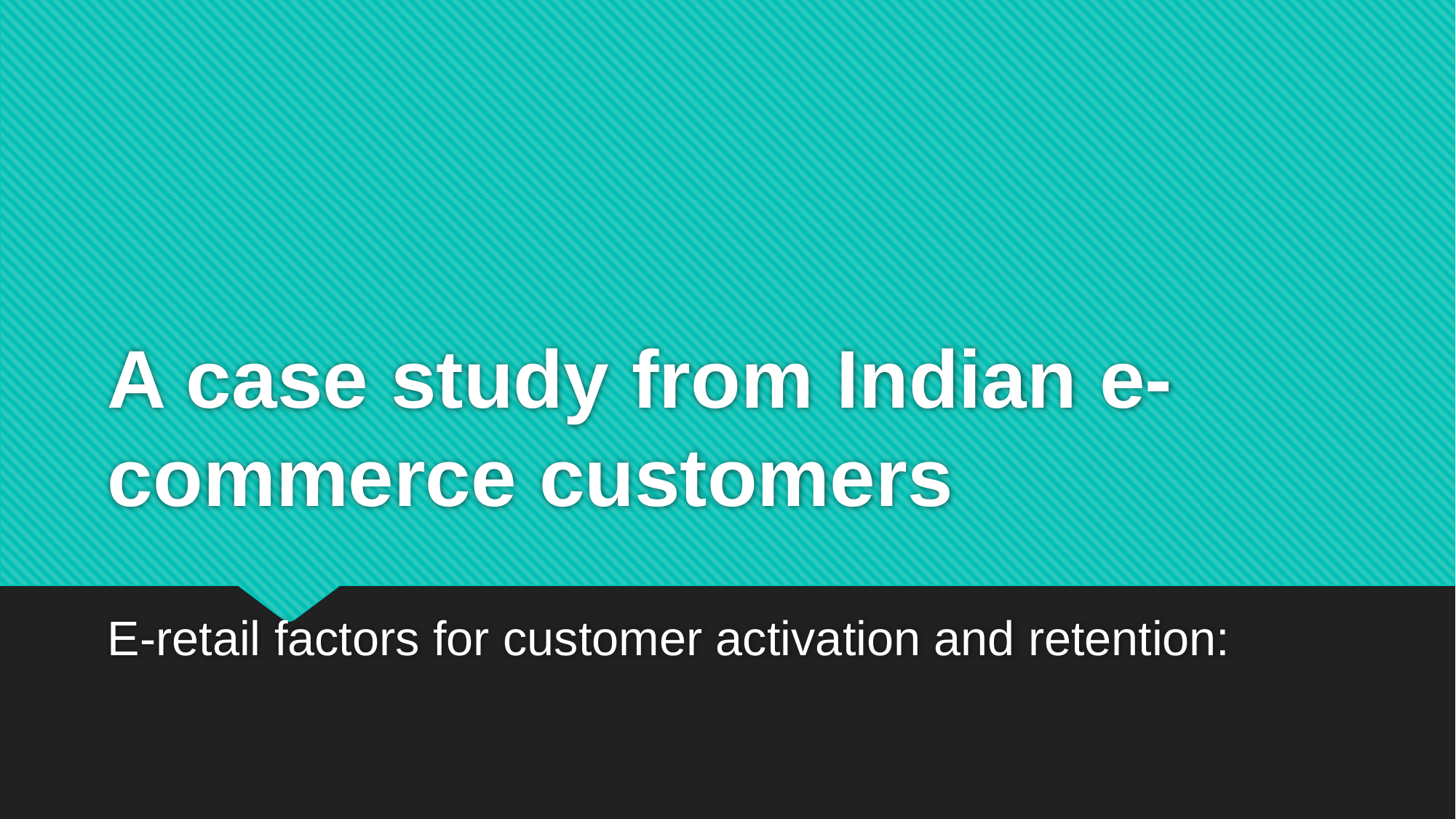

# A case study from Indian e-commerce customers
E-retail factors for customer activation and retention: